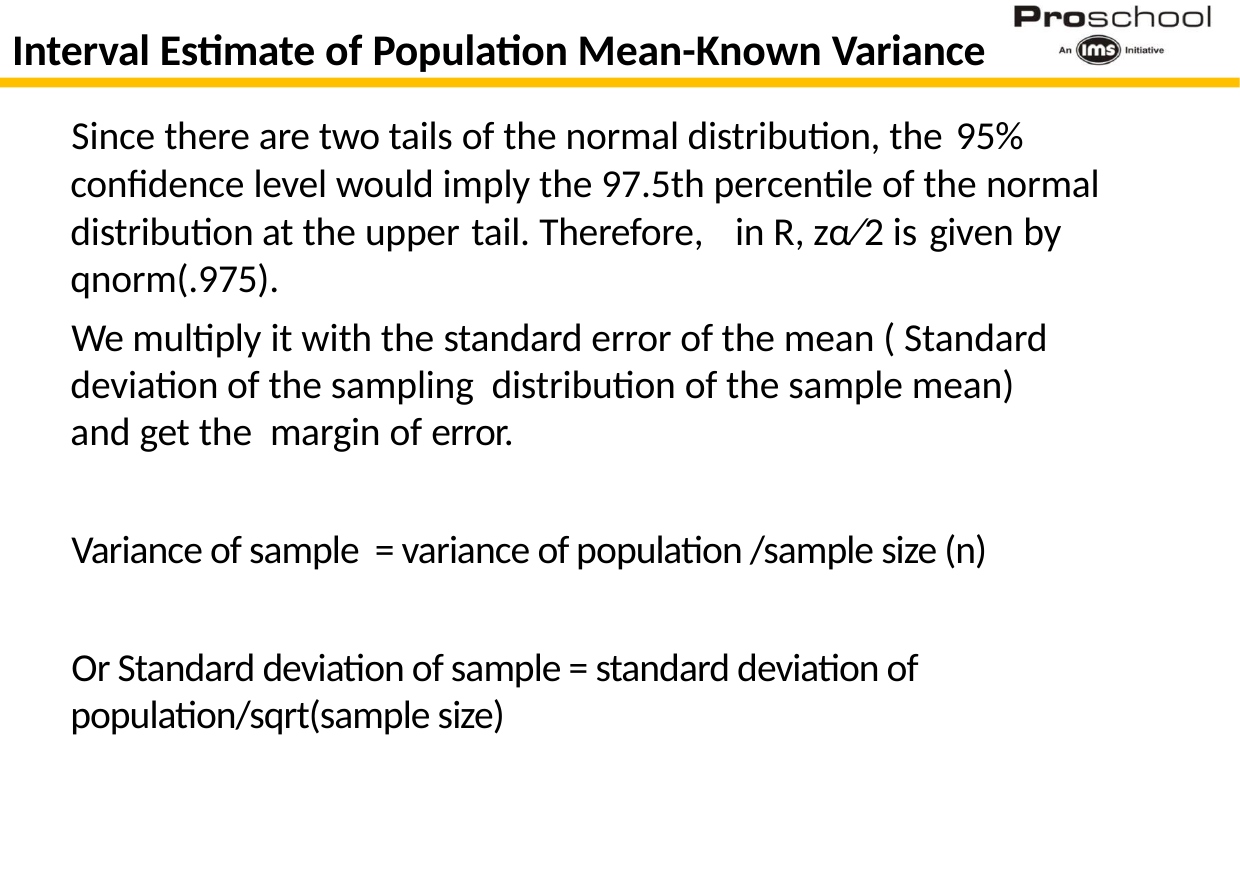

# Interval Estimate of Population Mean-Known Variance
Since there are two tails of the normal distribution, the 95%
confidence level would imply the 97.5th percentile of the normal  distribution at the upper tail. Therefore,	in R, zα∕2 is given by  qnorm(.975).
We multiply it with the standard error of the mean ( Standard deviation of the sampling  distribution of the sample mean) and get the  margin of error.

Variance of sample  = variance of population /sample size (n)

Or Standard deviation of sample = standard deviation of population/sqrt(sample size)